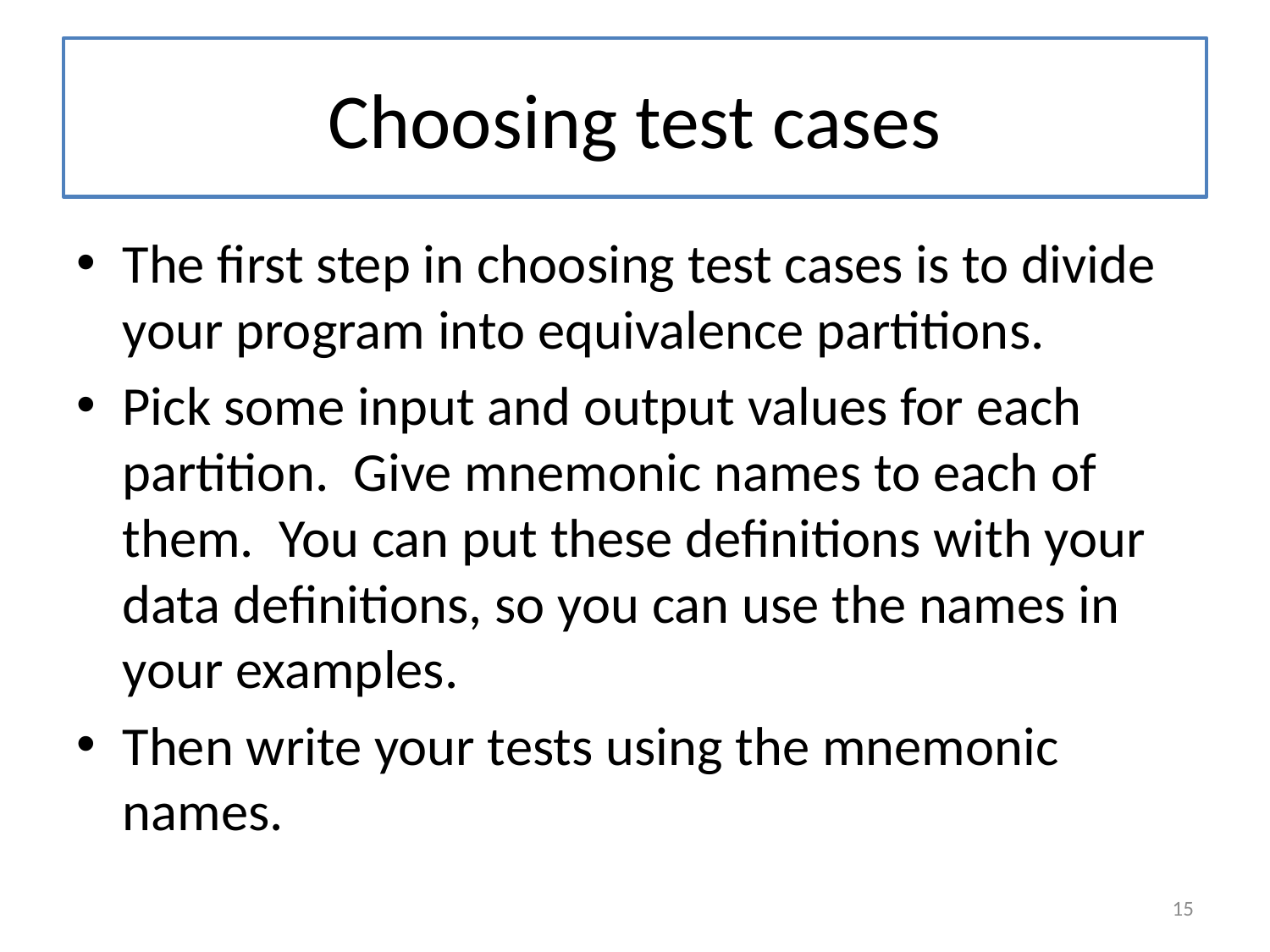

# Choosing test cases
The first step in choosing test cases is to divide your program into equivalence partitions.
Pick some input and output values for each partition.  Give mnemonic names to each of them.  You can put these definitions with your data definitions, so you can use the names in your examples.
Then write your tests using the mnemonic names.
15